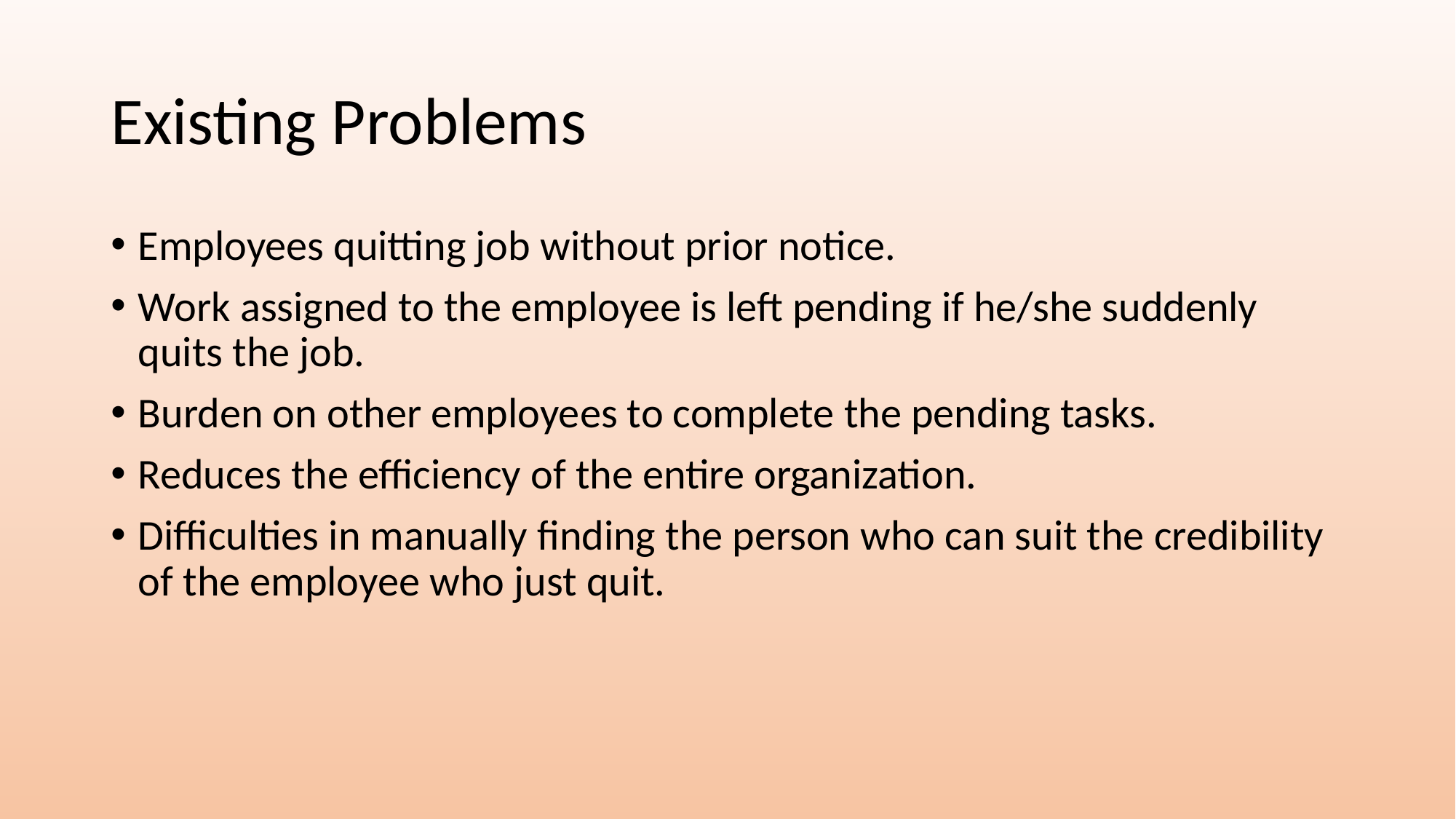

# Existing Problems
Employees quitting job without prior notice.
Work assigned to the employee is left pending if he/she suddenly quits the job.
Burden on other employees to complete the pending tasks.
Reduces the efficiency of the entire organization.
Difficulties in manually finding the person who can suit the credibility of the employee who just quit.